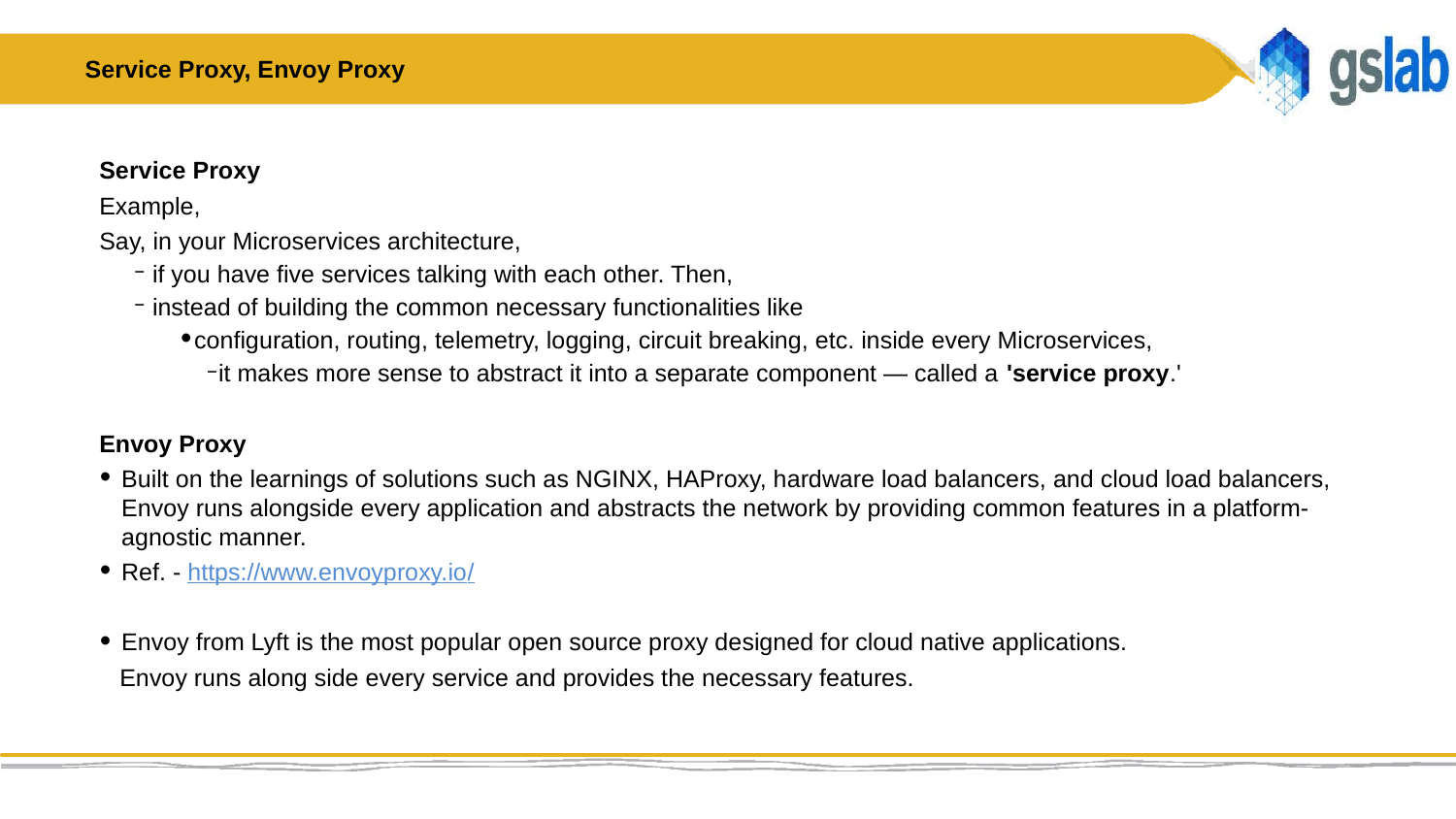

# Service Proxy, Envoy Proxy
Service Proxy
Example,
Say, in your Microservices architecture,
 if you have five services talking with each other. Then,
 instead of building the common necessary functionalities like
configuration, routing, telemetry, logging, circuit breaking, etc. inside every Microservices,
it makes more sense to abstract it into a separate component — called a 'service proxy.'

Envoy Proxy
Built on the learnings of solutions such as NGINX, HAProxy, hardware load balancers, and cloud load balancers, Envoy runs alongside every application and abstracts the network by providing common features in a platform-agnostic manner.
Ref. - https://www.envoyproxy.io/

Envoy from Lyft is the most popular open source proxy designed for cloud native applications.
   Envoy runs along side every service and provides the necessary features.